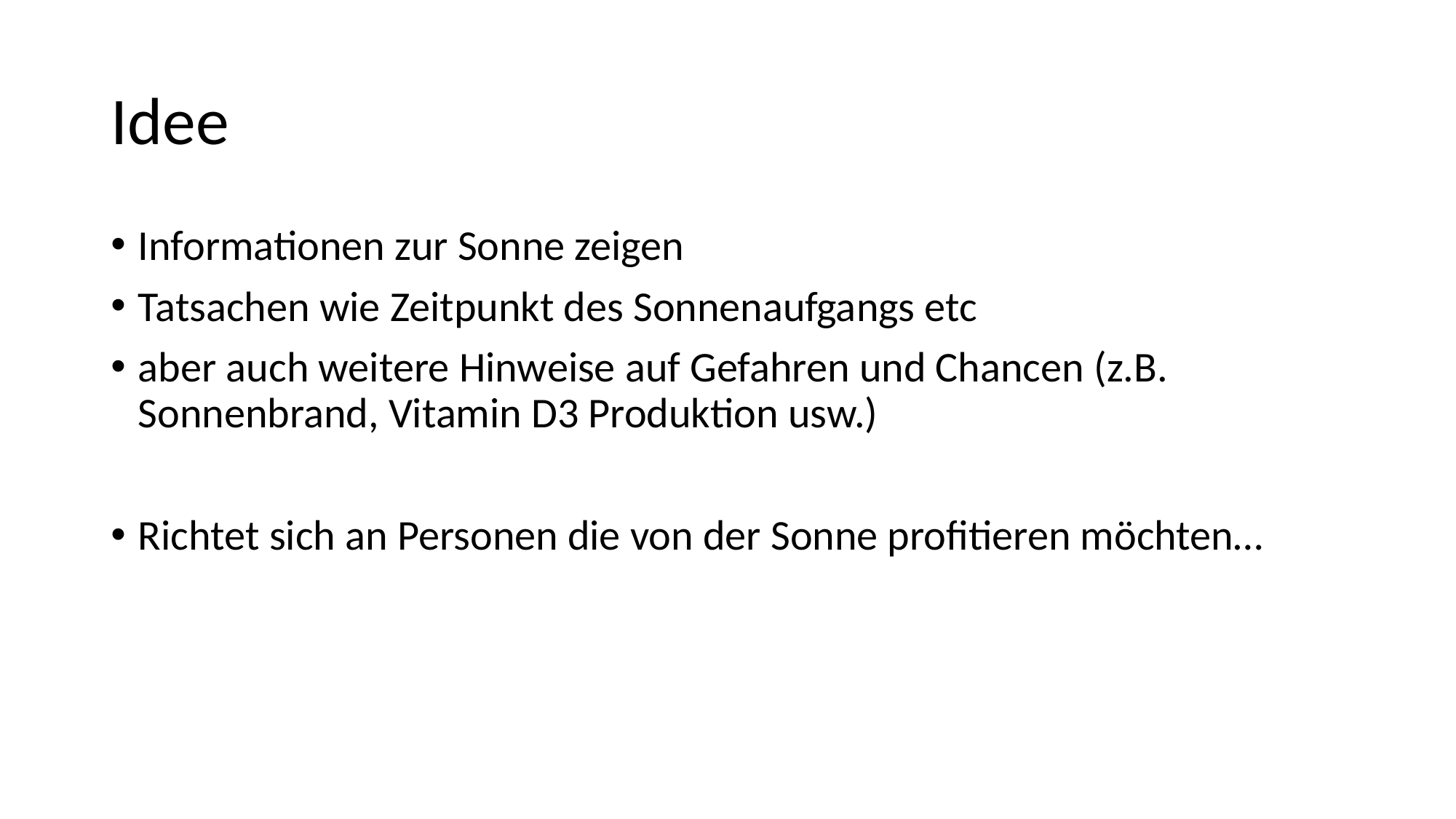

# Idee
Informationen zur Sonne zeigen
Tatsachen wie Zeitpunkt des Sonnenaufgangs etc
aber auch weitere Hinweise auf Gefahren und Chancen (z.B. Sonnenbrand, Vitamin D3 Produktion usw.)

Richtet sich an Personen die von der Sonne profitieren möchten…